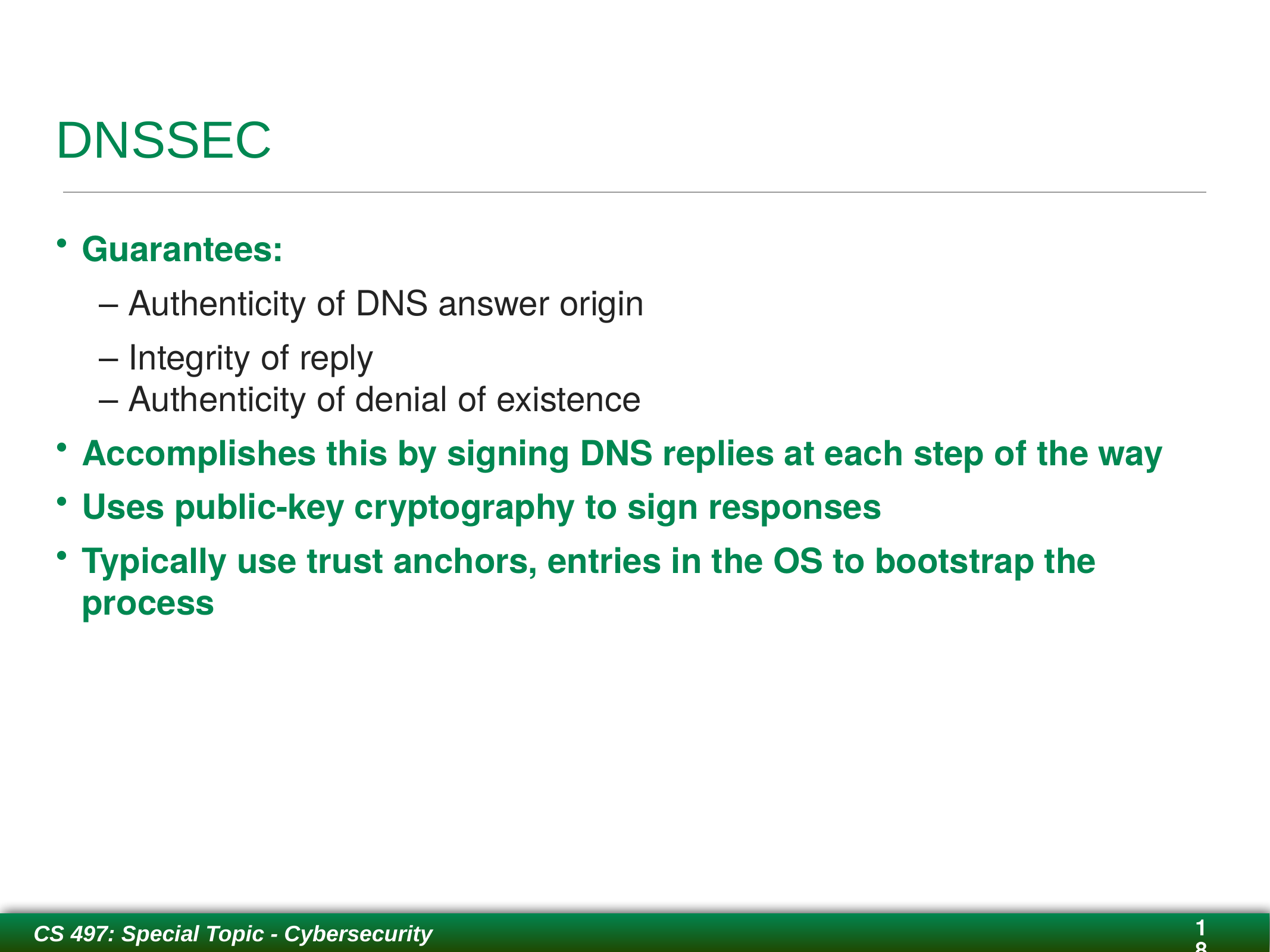

# DNSSEC
Guarantees:
– Authenticity of DNS answer origin
– Integrity of reply
– Authenticity of denial of existence
Accomplishes this by signing DNS replies at each step of the way
Uses public-key cryptography to sign responses
Typically use trust anchors, entries in the OS to bootstrap the process

18